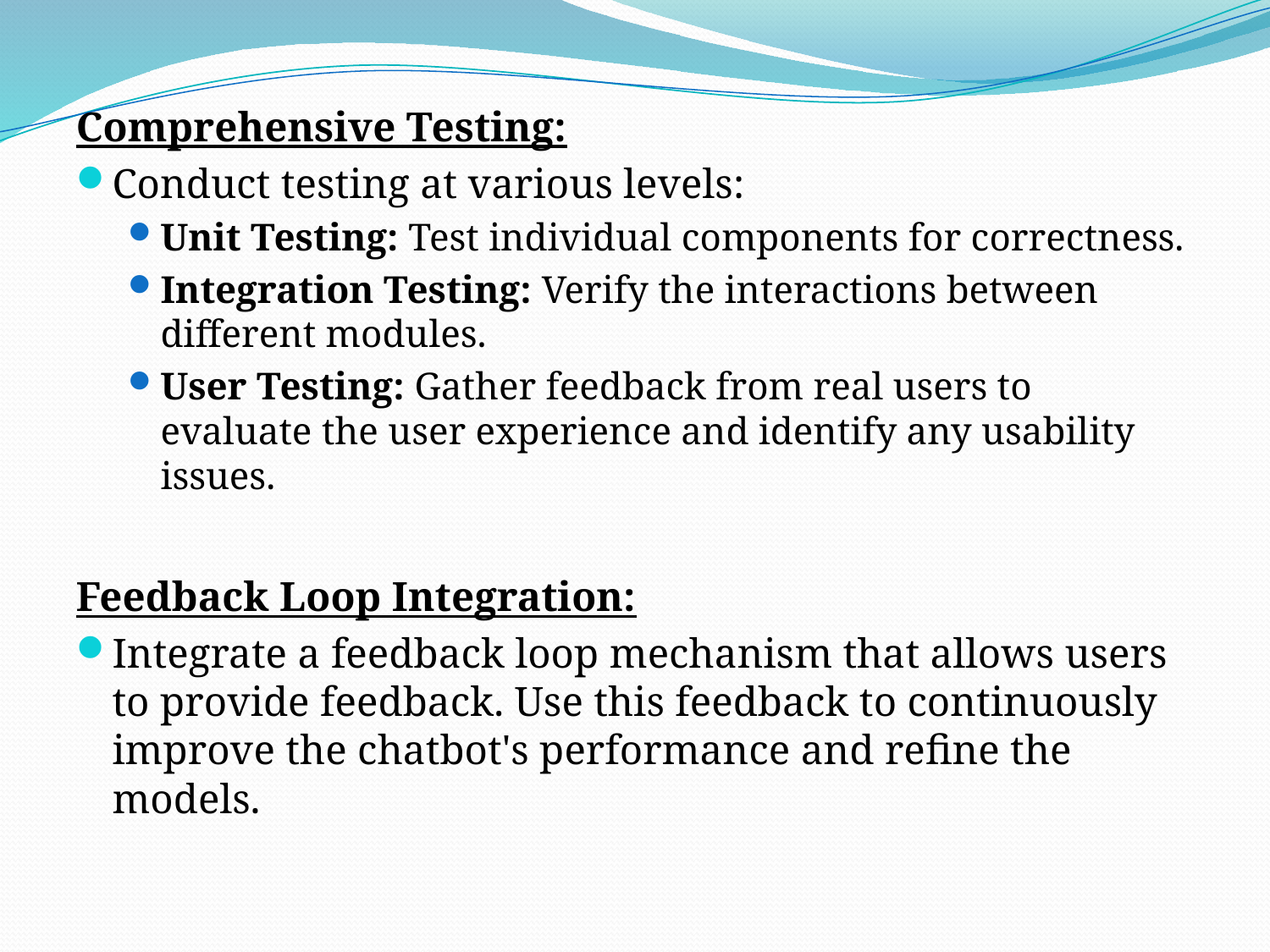

Comprehensive Testing:
Conduct testing at various levels:
Unit Testing: Test individual components for correctness.
Integration Testing: Verify the interactions between different modules.
User Testing: Gather feedback from real users to evaluate the user experience and identify any usability issues.

Feedback Loop Integration:
Integrate a feedback loop mechanism that allows users to provide feedback. Use this feedback to continuously improve the chatbot's performance and refine the models.